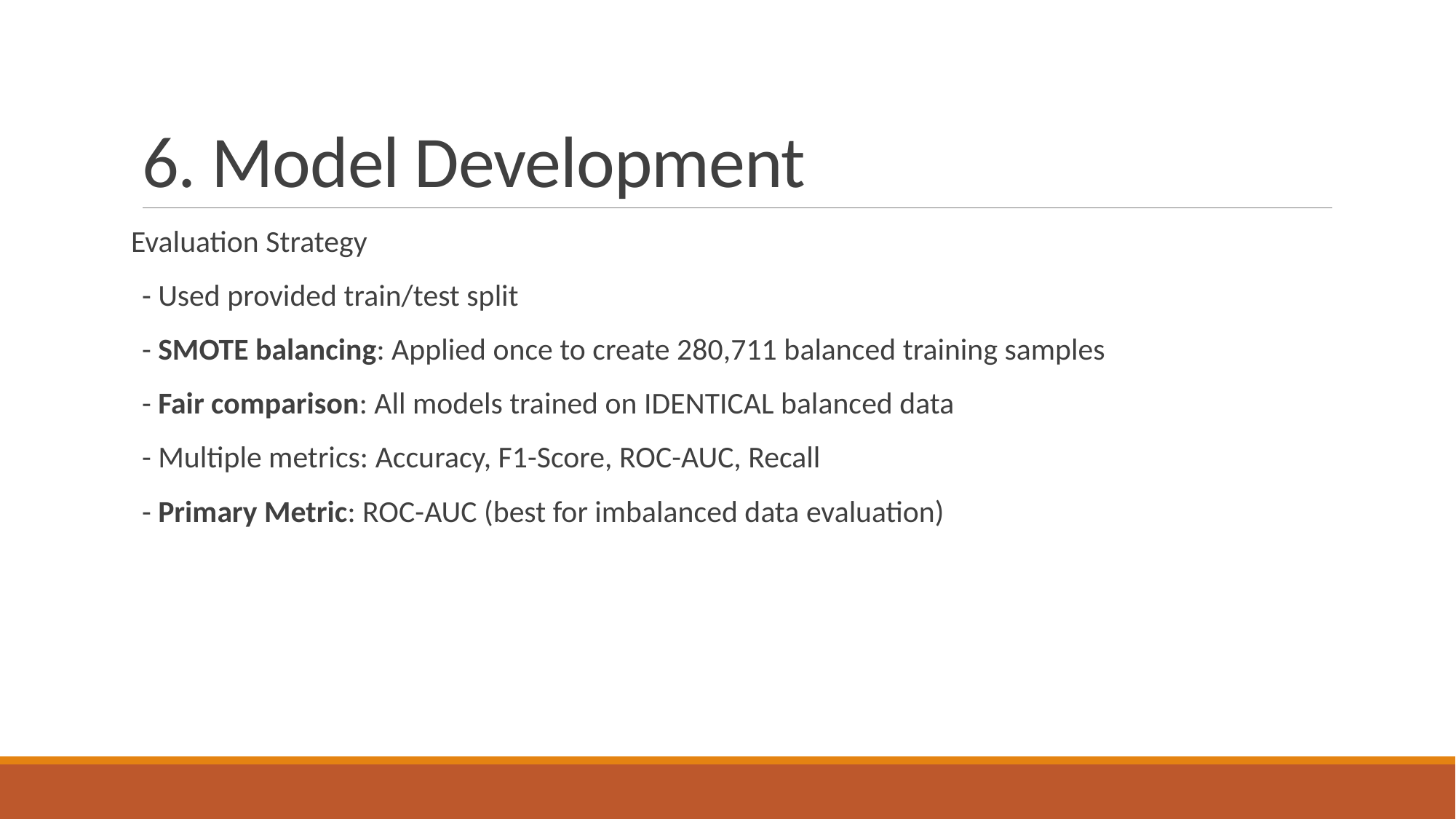

# 6. Model Development
Evaluation Strategy
- Used provided train/test split
- SMOTE balancing: Applied once to create 280,711 balanced training samples
- Fair comparison: All models trained on IDENTICAL balanced data
- Multiple metrics: Accuracy, F1-Score, ROC-AUC, Recall
- Primary Metric: ROC-AUC (best for imbalanced data evaluation)